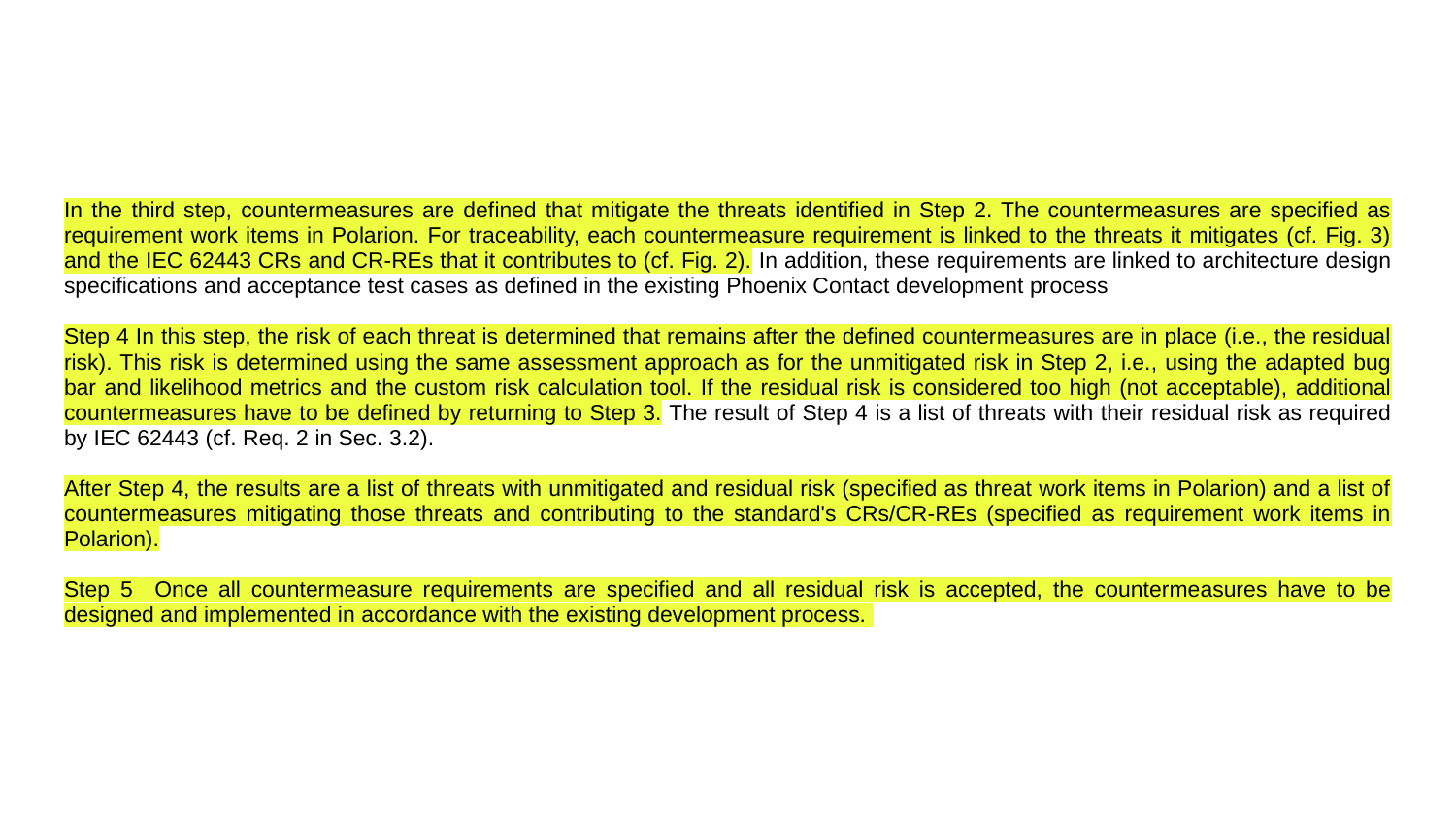

In the third step, countermeasures are defined that mitigate the threats identified in Step 2. The countermeasures are specified as requirement work items in Polarion. For traceability, each countermeasure requirement is linked to the threats it mitigates (cf. Fig. 3) and the IEC 62443 CRs and CR-REs that it contributes to (cf. Fig. 2). In addition, these requirements are linked to architecture design specifications and acceptance test cases as defined in the existing Phoenix Contact development process

Step 4 In this step, the risk of each threat is determined that remains after the defined countermeasures are in place (i.e., the residual risk). This risk is determined using the same assessment approach as for the unmitigated risk in Step 2, i.e., using the adapted bug bar and likelihood metrics and the custom risk calculation tool. If the residual risk is considered too high (not acceptable), additional countermeasures have to be defined by returning to Step 3. The result of Step 4 is a list of threats with their residual risk as required by IEC 62443 (cf. Req. 2 in Sec. 3.2).

After Step 4, the results are a list of threats with unmitigated and residual risk (specified as threat work items in Polarion) and a list of countermeasures mitigating those threats and contributing to the standard's CRs/CR-REs (specified as requirement work items in Polarion).

Step 5  Once all countermeasure requirements are specified and all residual risk is accepted, the countermeasures have to be designed and implemented in accordance with the existing development process.